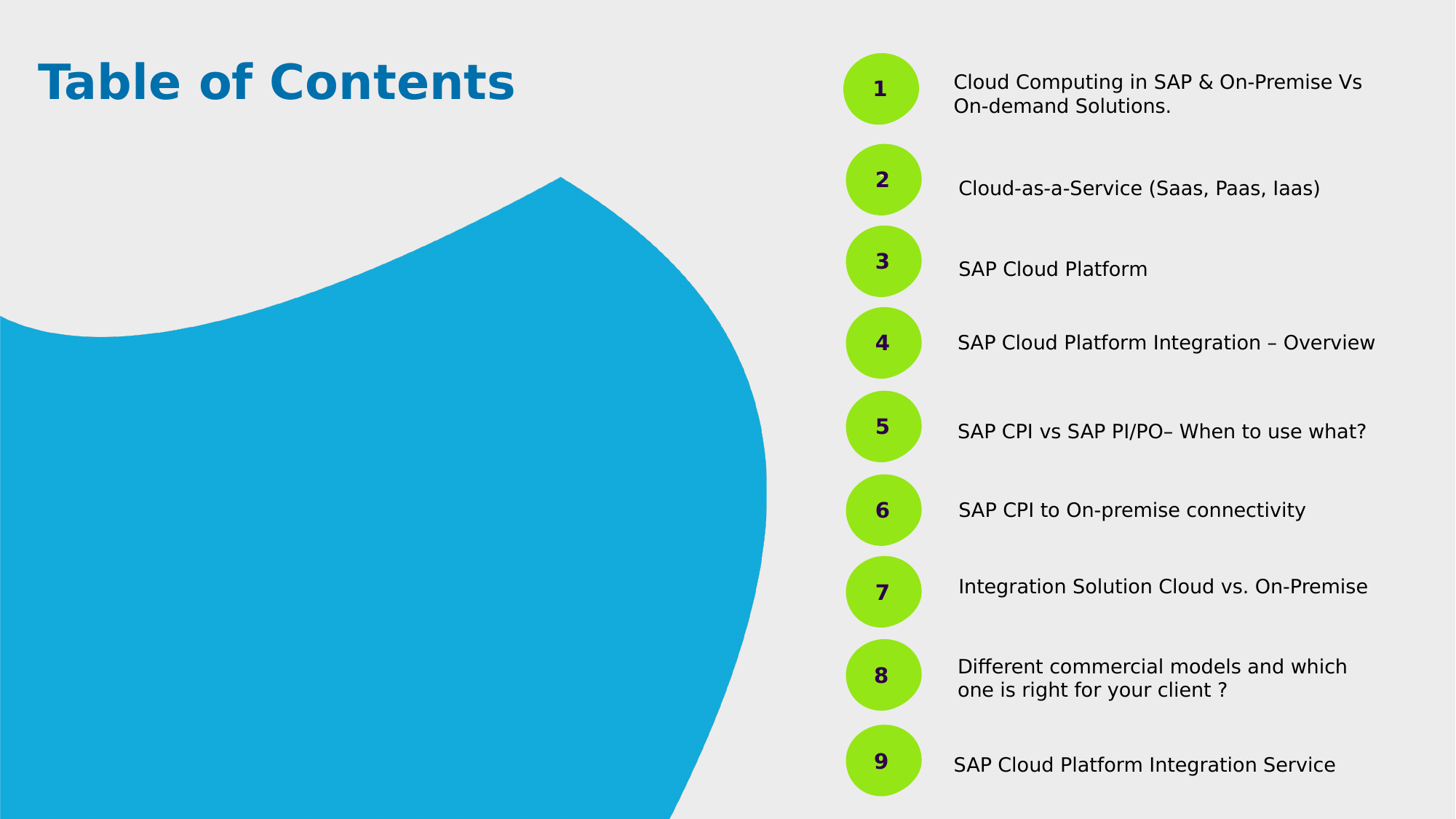

# Table of Contents

1
Cloud Computing in SAP & On-Premise Vs On-demand Solutions.
2
2
Cloud-as-a-Service (Saas, Paas, Iaas)

3
SAP Cloud Platform

4
SAP Cloud Platform Integration – Overview

5
SAP CPI vs SAP PI/PO– When to use what?

6
SAP CPI to On-premise connectivity
Integration Solution Cloud vs. On-Premise

7

8
Different commercial models and which one is right for your client ?

9
SAP Cloud Platform Integration Service